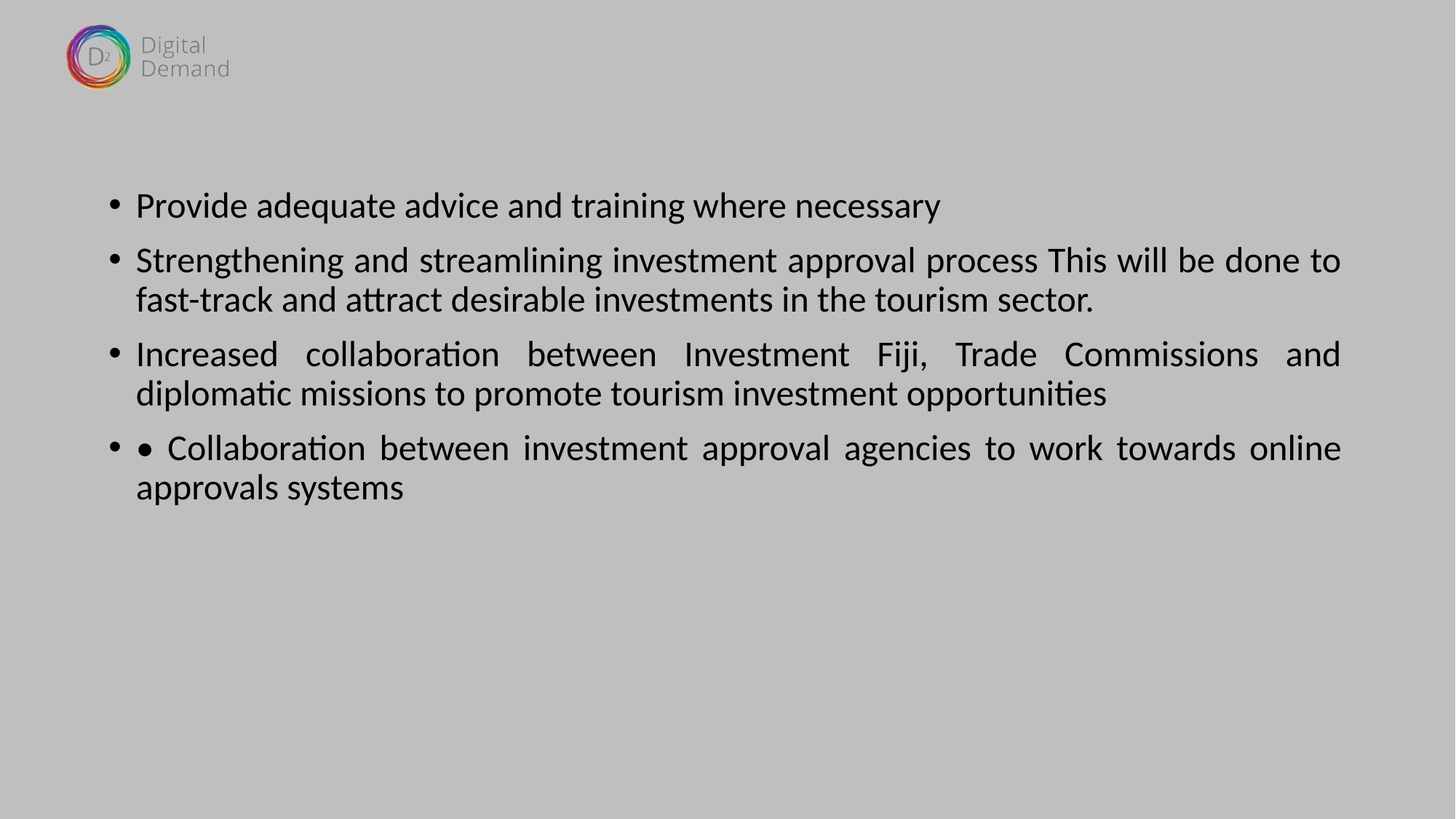

Provide adequate advice and training where necessary
Strengthening and streamlining investment approval process This will be done to fast-track and attract desirable investments in the tourism sector.
Increased collaboration between Investment Fiji, Trade Commissions and diplomatic missions to promote tourism investment opportunities
• Collaboration between investment approval agencies to work towards online approvals systems